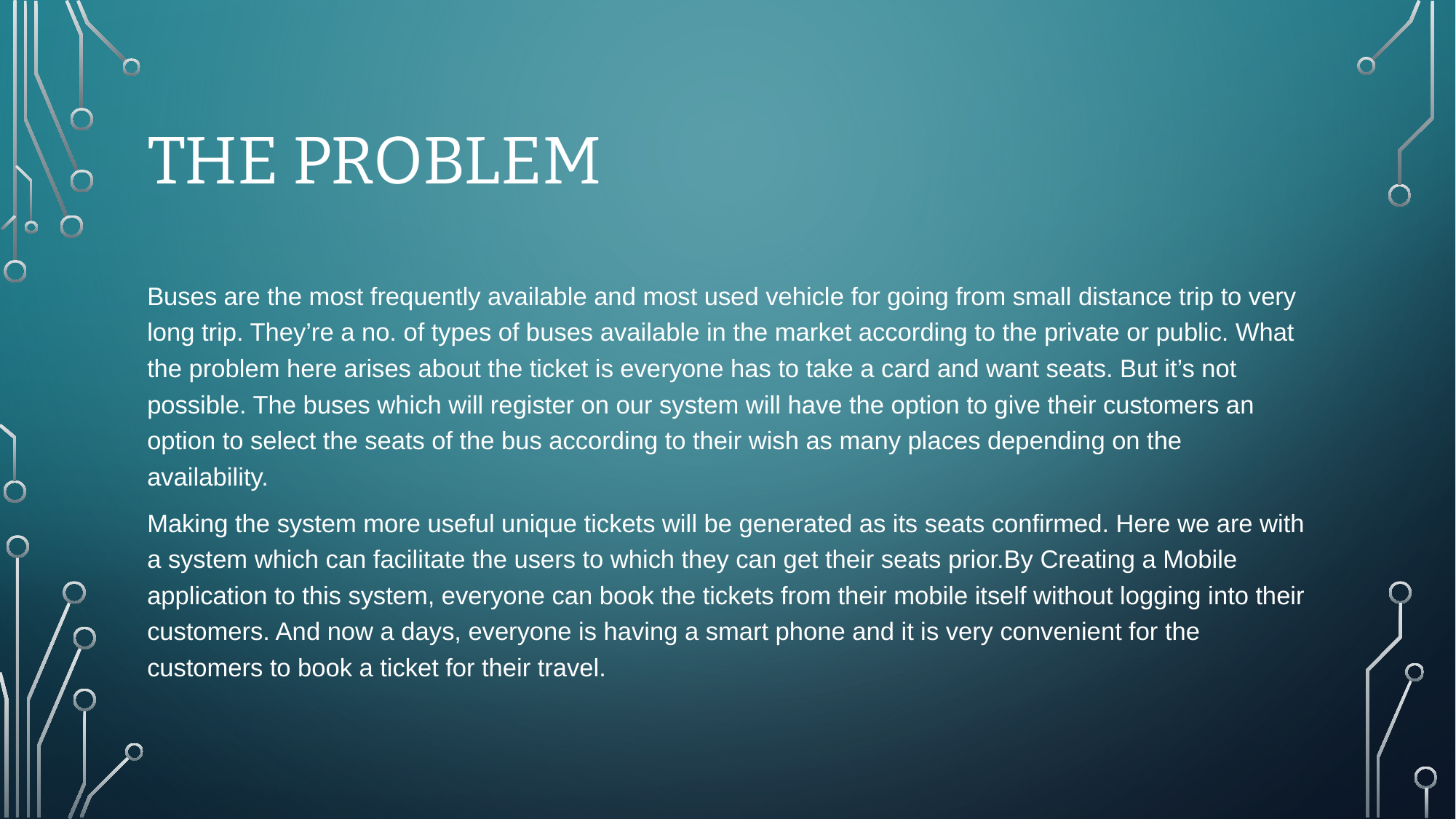

# The Problem
Buses are the most frequently available and most used vehicle for going from small distance trip to very long trip. They’re a no. of types of buses available in the market according to the private or public. What the problem here arises about the ticket is everyone has to take a card and want seats. But it’s not possible. The buses which will register on our system will have the option to give their customers an option to select the seats of the bus according to their wish as many places depending on the availability.
Making the system more useful unique tickets will be generated as its seats confirmed. Here we are with a system which can facilitate the users to which they can get their seats prior.By Creating a Mobile application to this system, everyone can book the tickets from their mobile itself without logging into their customers. And now a days, everyone is having a smart phone and it is very convenient for the customers to book a ticket for their travel.